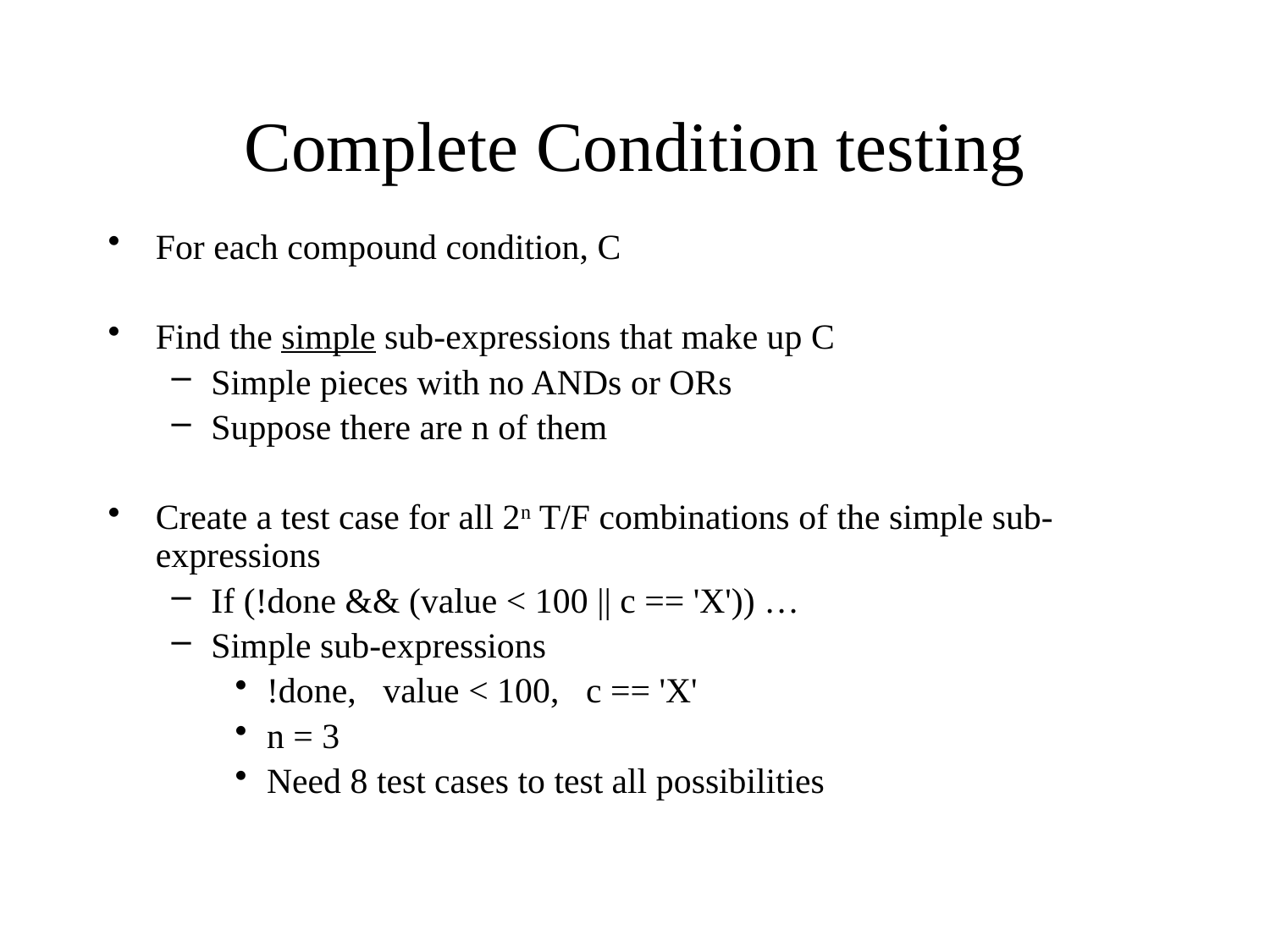

# Complete Condition testing
For each compound condition, C

Find the simple sub-expressions that make up C
Simple pieces with no ANDs or ORs
Suppose there are n of them

Create a test case for all 2n T/F combinations of the simple sub-expressions
If (!done && (value < 100 || c == 'X')) …
Simple sub-expressions
!done,   value < 100,   c == 'X'
n = 3
Need 8 test cases to test all possibilities